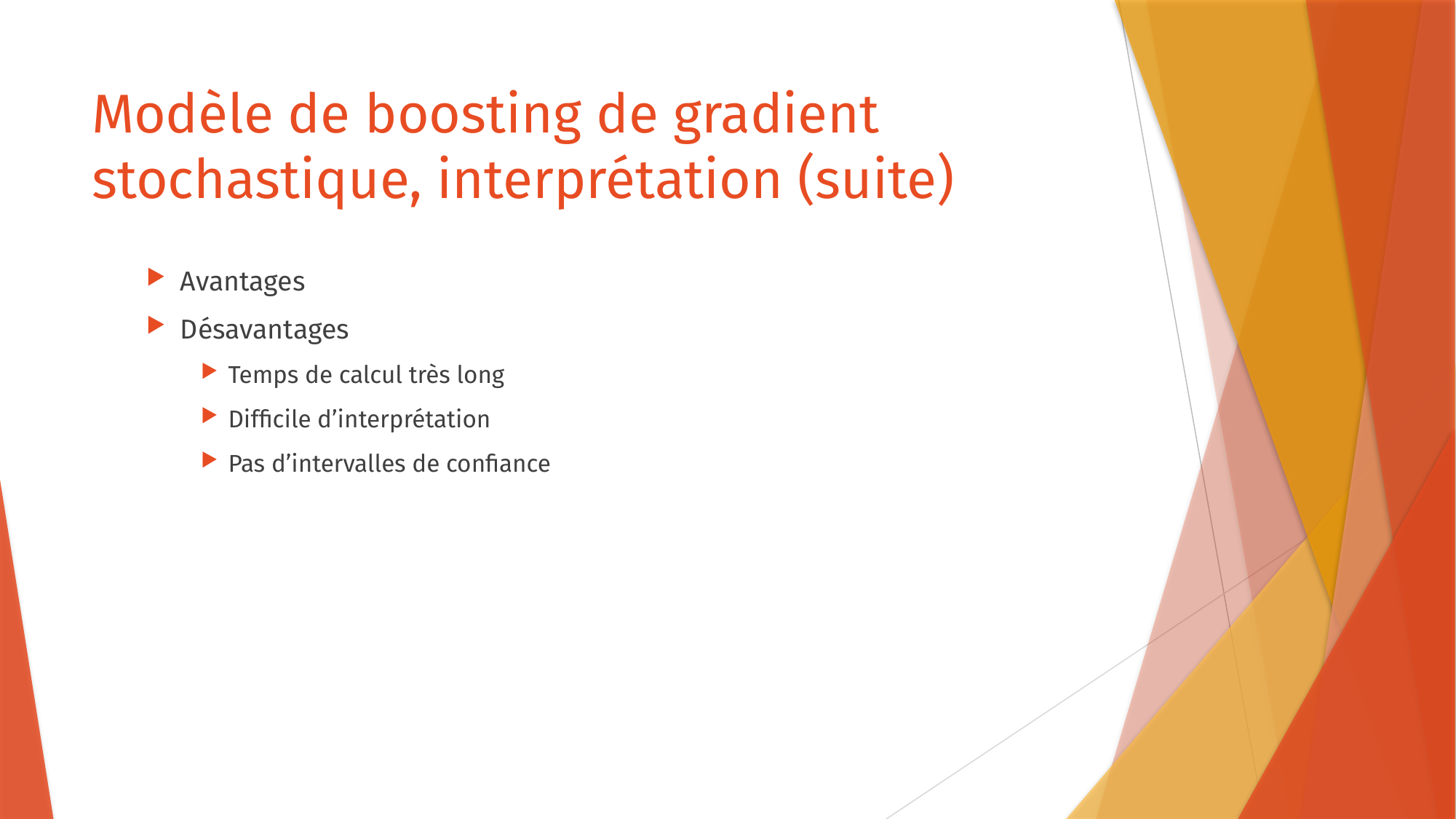

# Modèle de boosting de gradient stochastique, interprétation (suite)
Avantages
Désavantages
Temps de calcul très long
Difficile d’interprétation
Pas d’intervalles de confiance